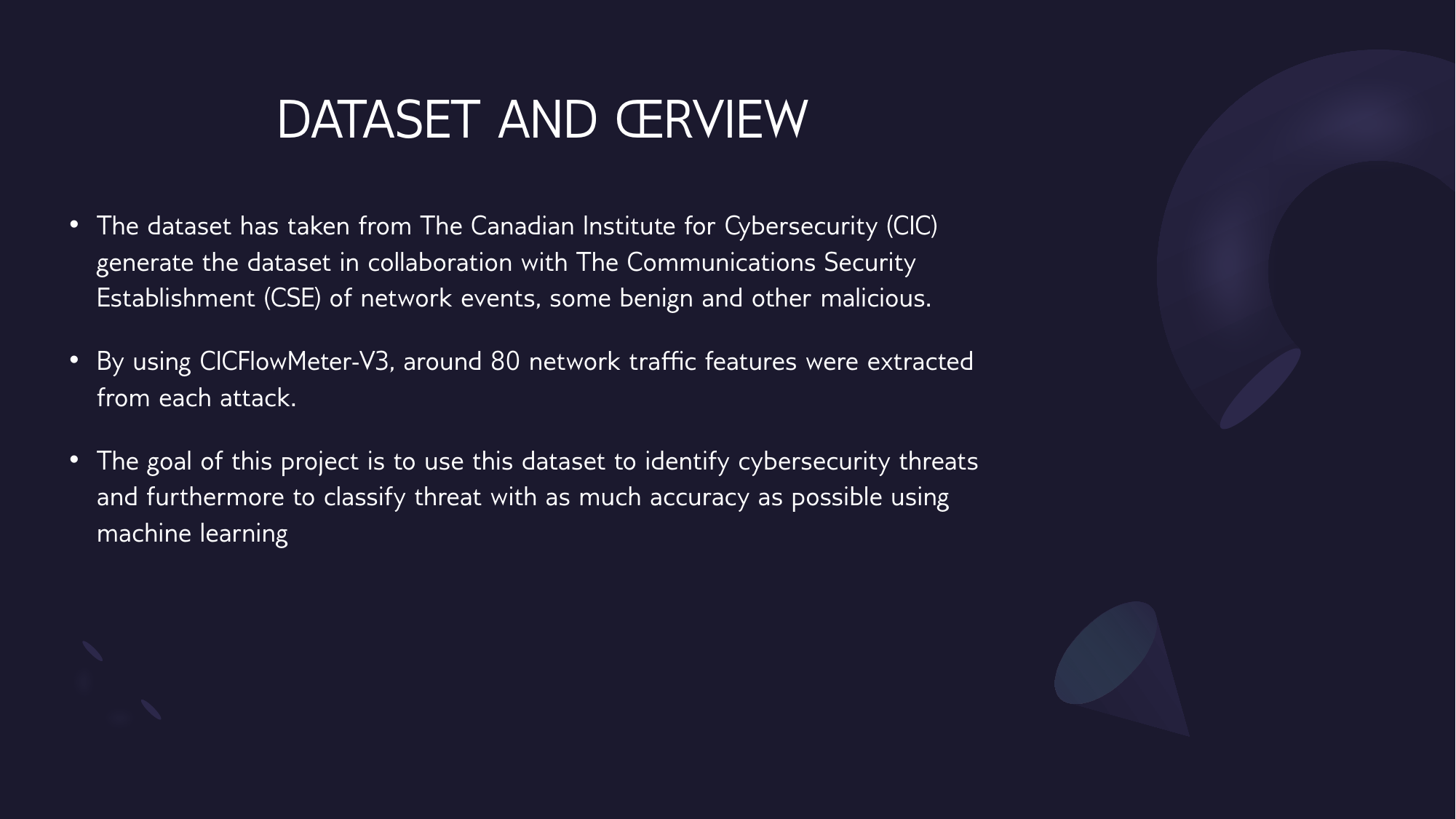

# DATASET AND OERVIEW
The dataset has taken from The Canadian Institute for Cybersecurity (CIC) generate the dataset in collaboration with The Communications Security Establishment (CSE) of network events, some benign and other malicious.
By using CICFlowMeter-V3, around 80 network traffic features were extracted from each attack.
The goal of this project is to use this dataset to identify cybersecurity threats and furthermore to classify threat with as much accuracy as possible using machine learning